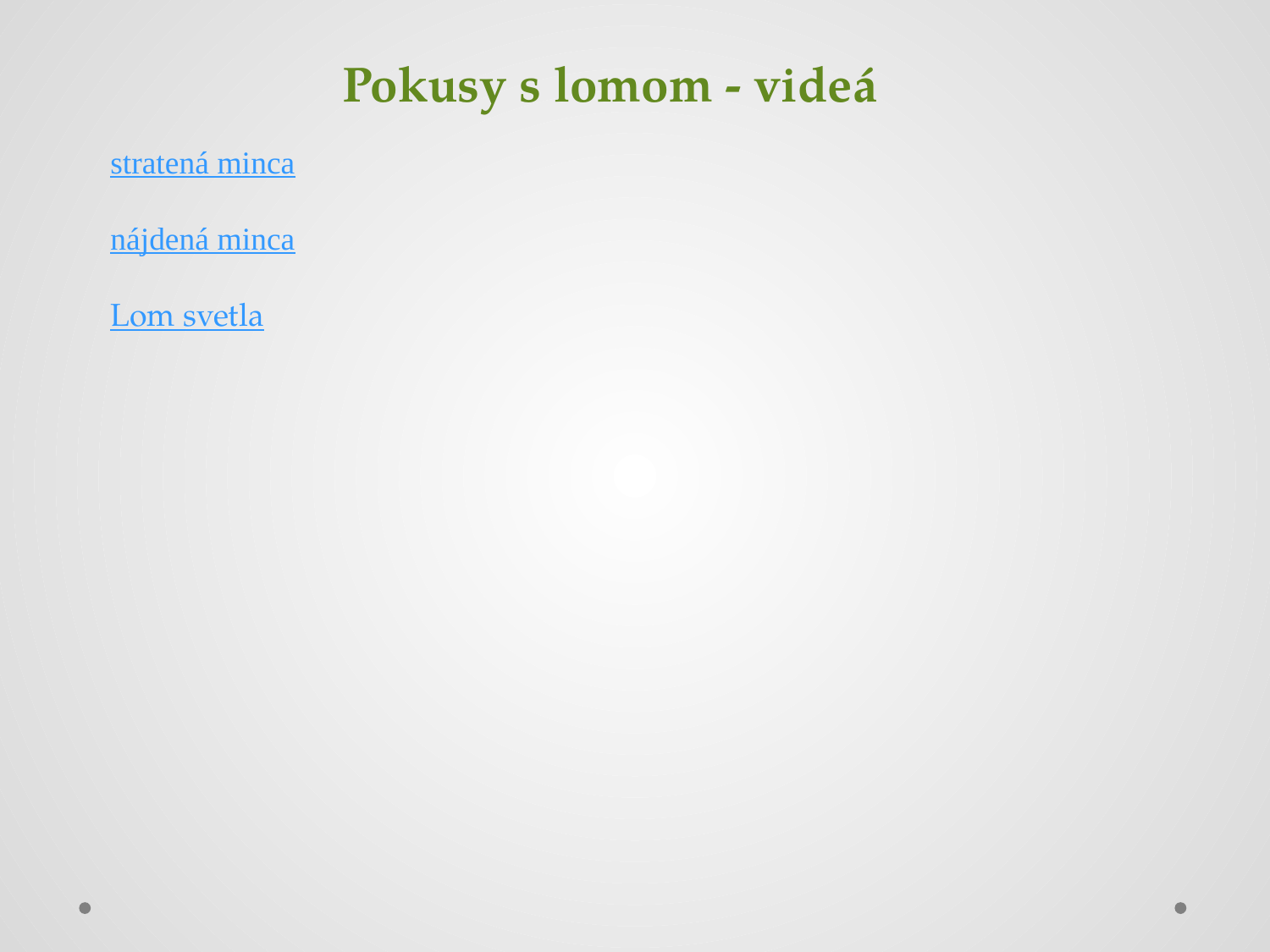

Pokusy s lomom - videá

stratená minca

nájdená minca

Lom svetla